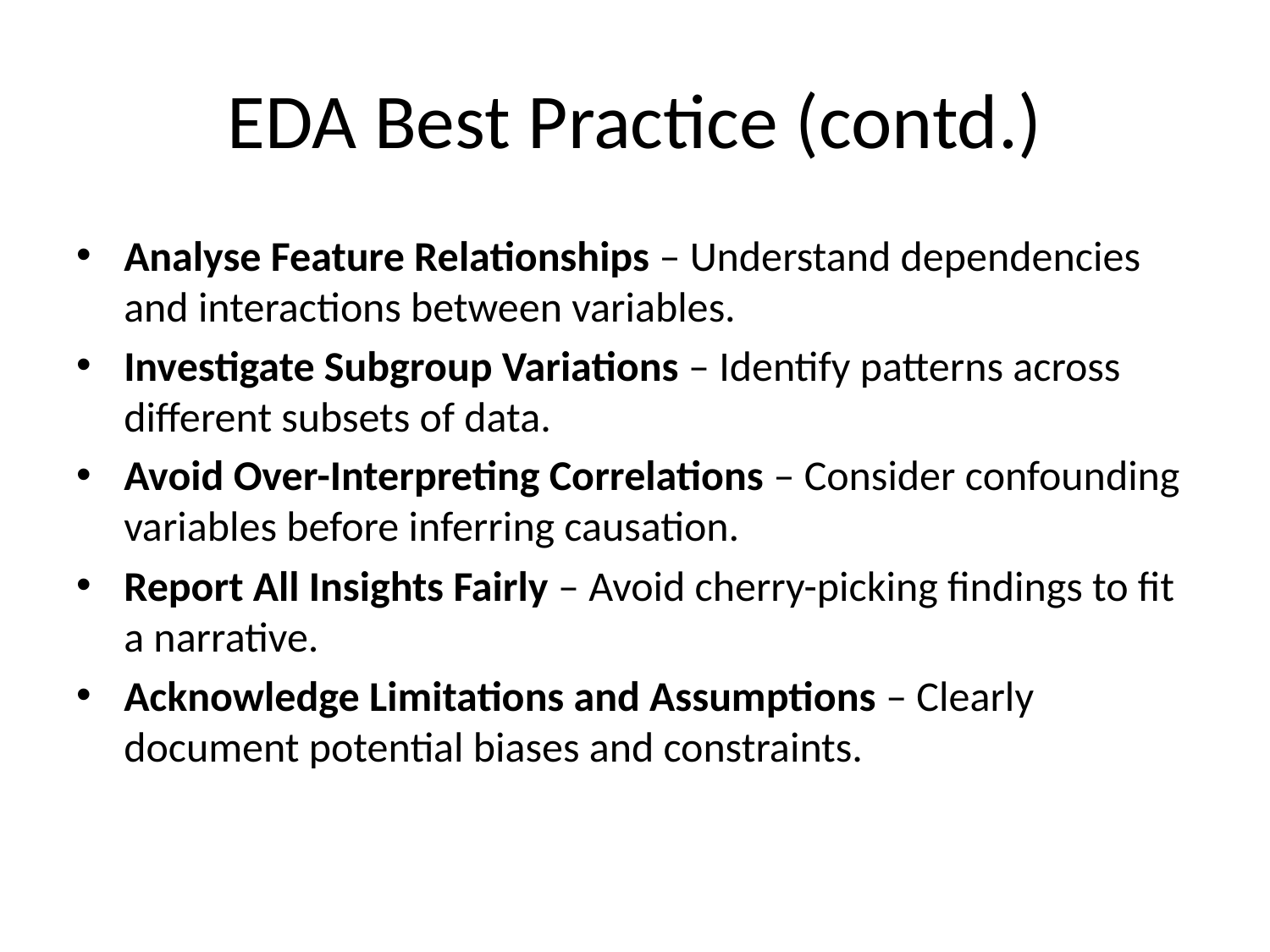

# EDA Best Practice (contd.)
Analyse Feature Relationships – Understand dependencies and interactions between variables.
Investigate Subgroup Variations – Identify patterns across different subsets of data.
Avoid Over-Interpreting Correlations – Consider confounding variables before inferring causation.
Report All Insights Fairly – Avoid cherry-picking findings to fit a narrative.
Acknowledge Limitations and Assumptions – Clearly document potential biases and constraints.